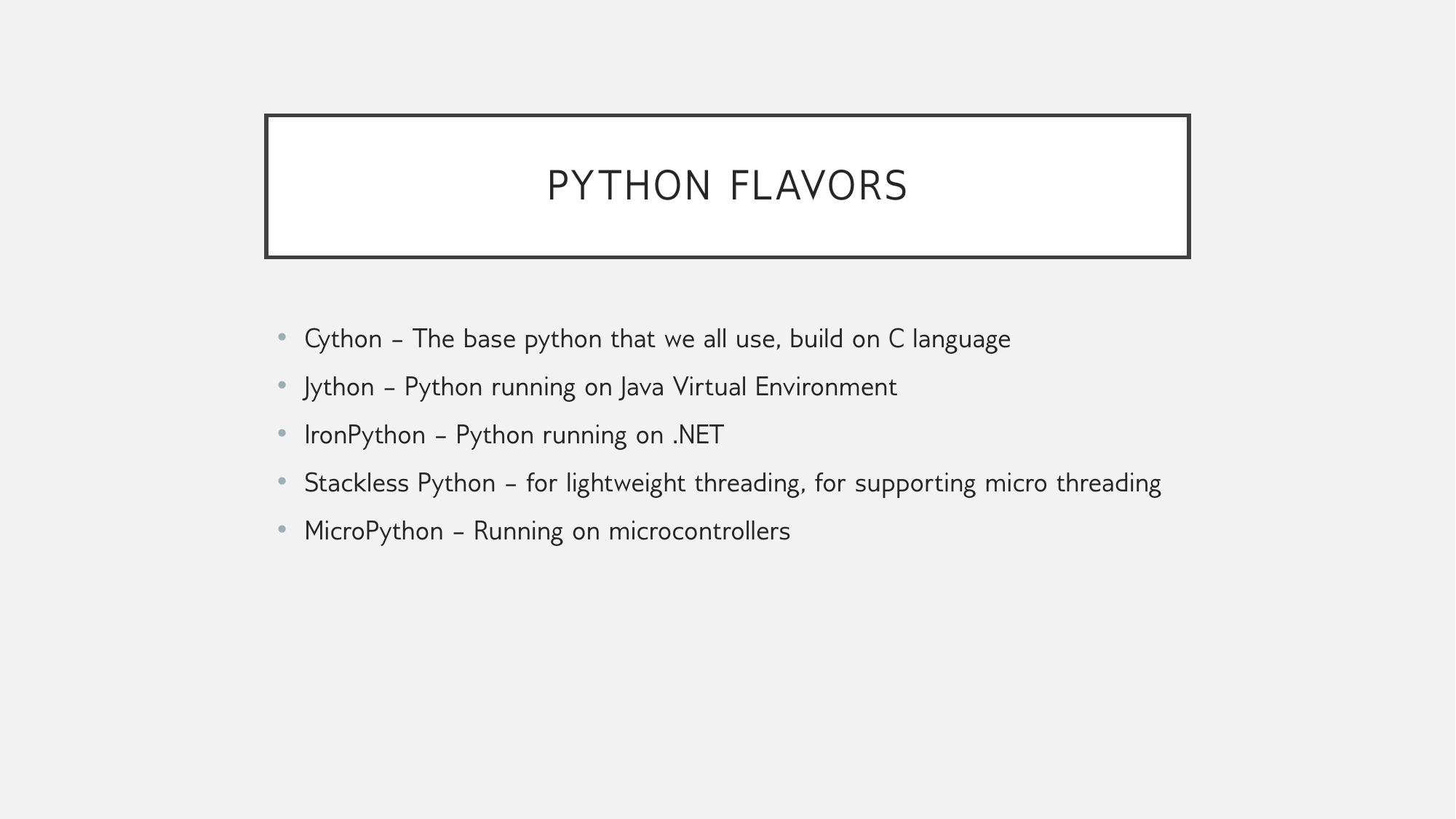

# Python Flavors
Cython – The base python that we all use, build on C language
Jython – Python running on Java Virtual Environment
IronPython – Python running on .NET
Stackless Python – for lightweight threading, for supporting micro threading
MicroPython – Running on microcontrollers